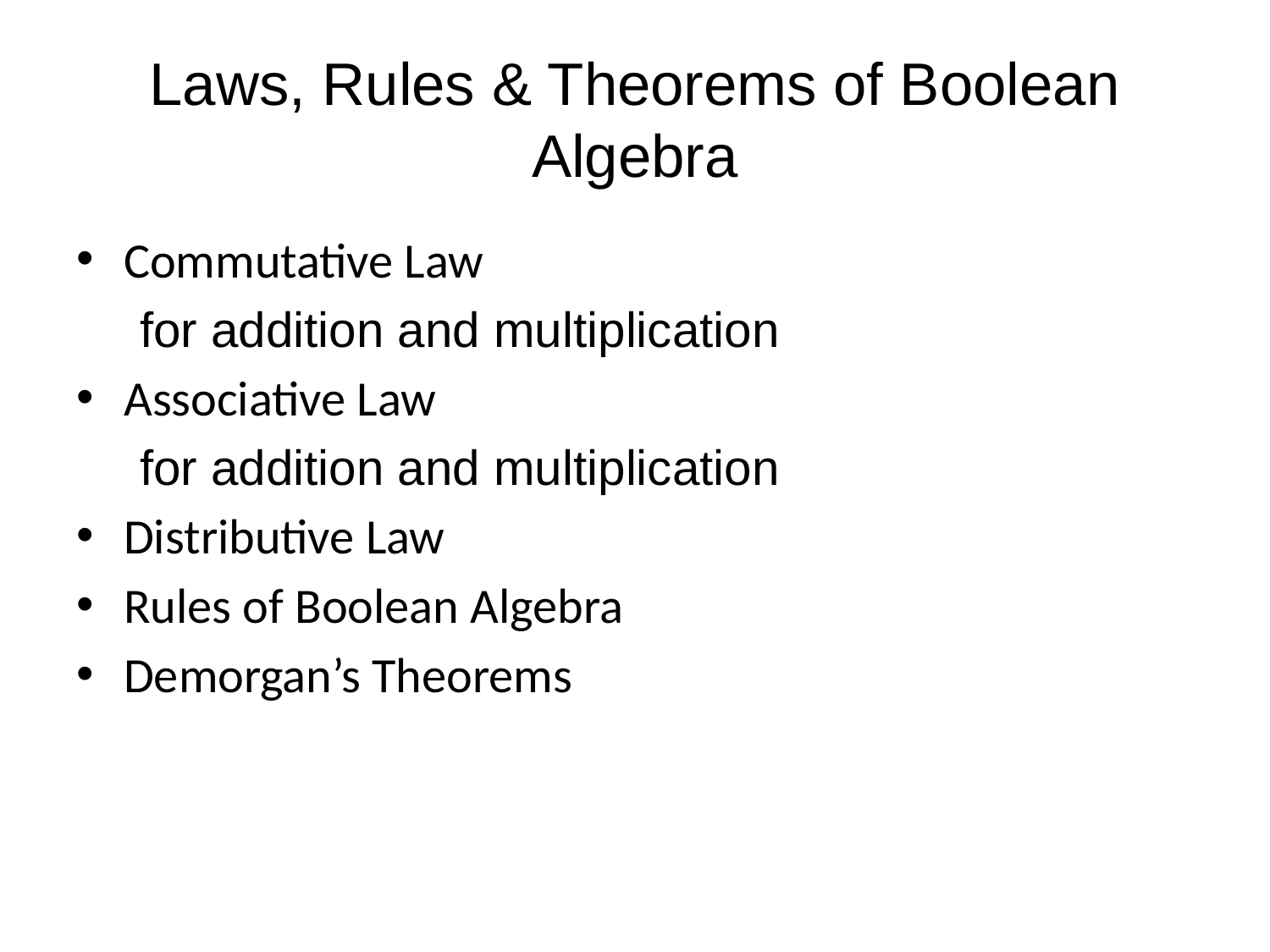

# Laws, Rules & Theorems of Boolean Algebra
Commutative Law
for addition and multiplication
Associative Law
for addition and multiplication
Distributive Law
Rules of Boolean Algebra
Demorgan’s Theorems